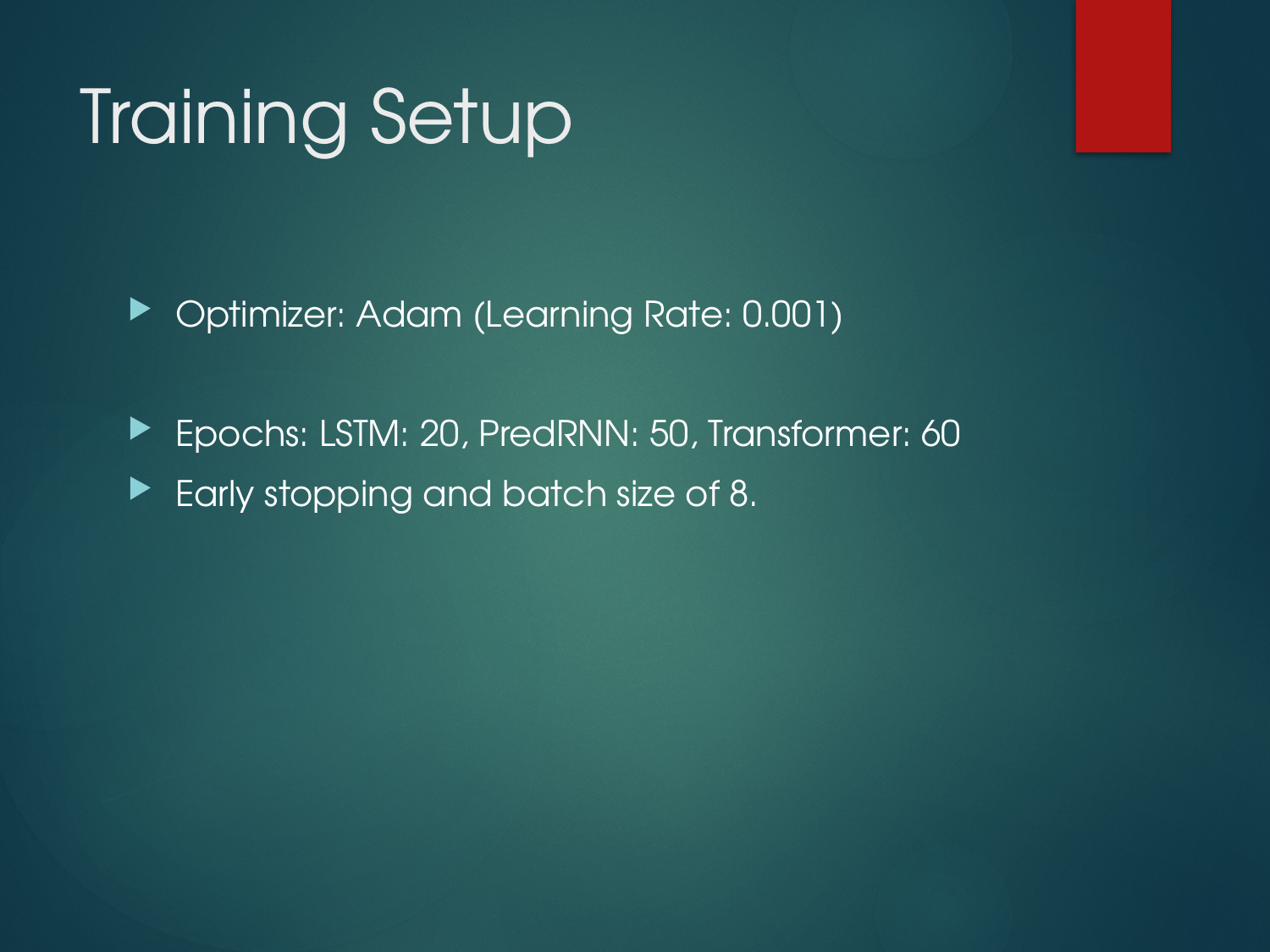

# Training Setup
Optimizer: Adam (Learning Rate: 0.001)

Epochs: LSTM: 20, PredRNN: 50, Transformer: 60
Early stopping and batch size of 8.